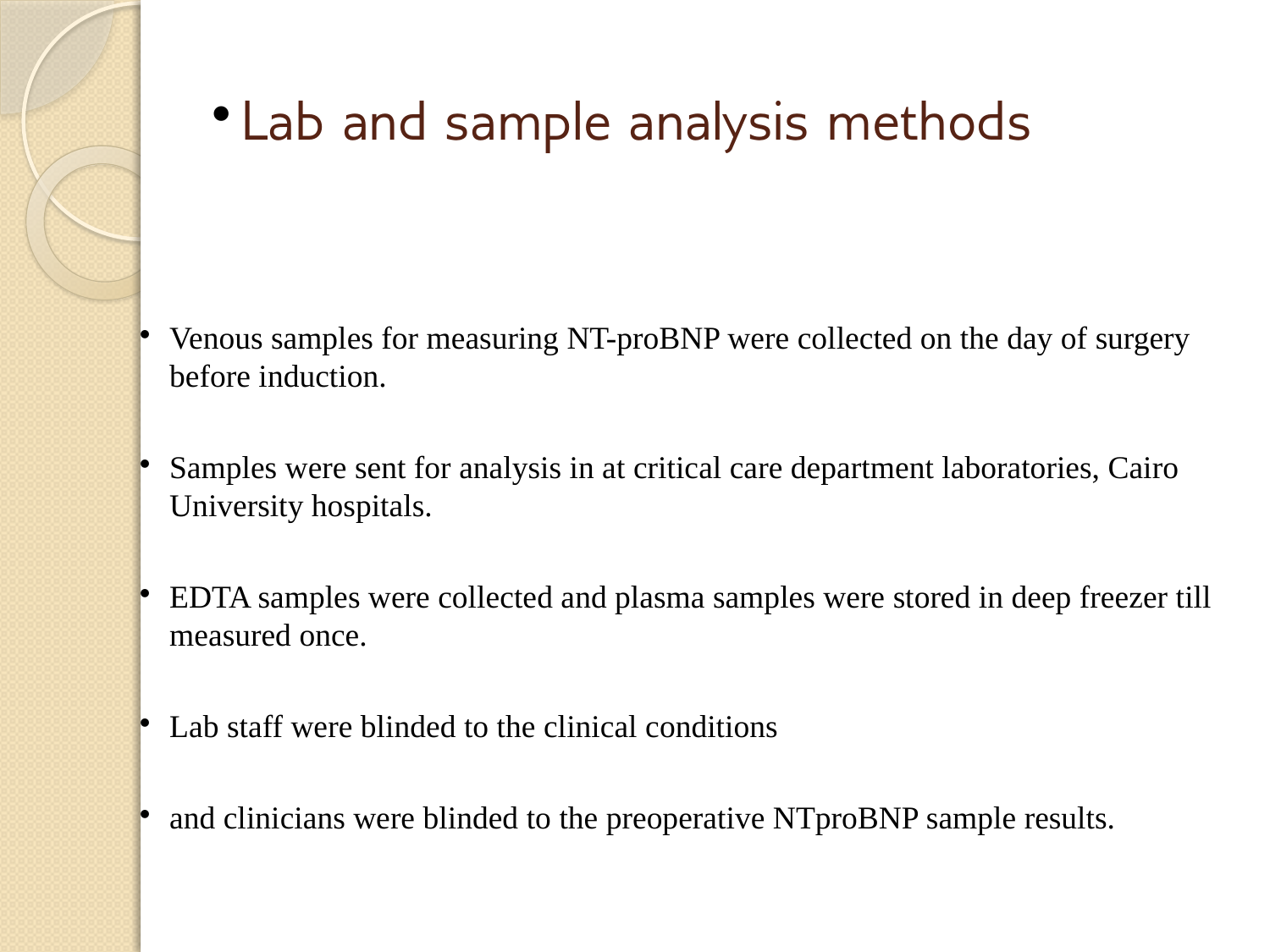

Lab and sample analysis methods
Venous samples for measuring NT-proBNP were collected on the day of surgery before induction.
Samples were sent for analysis in at critical care department laboratories, Cairo University hospitals.
EDTA samples were collected and plasma samples were stored in deep freezer till measured once.
Lab staff were blinded to the clinical conditions
and clinicians were blinded to the preoperative NTproBNP sample results.